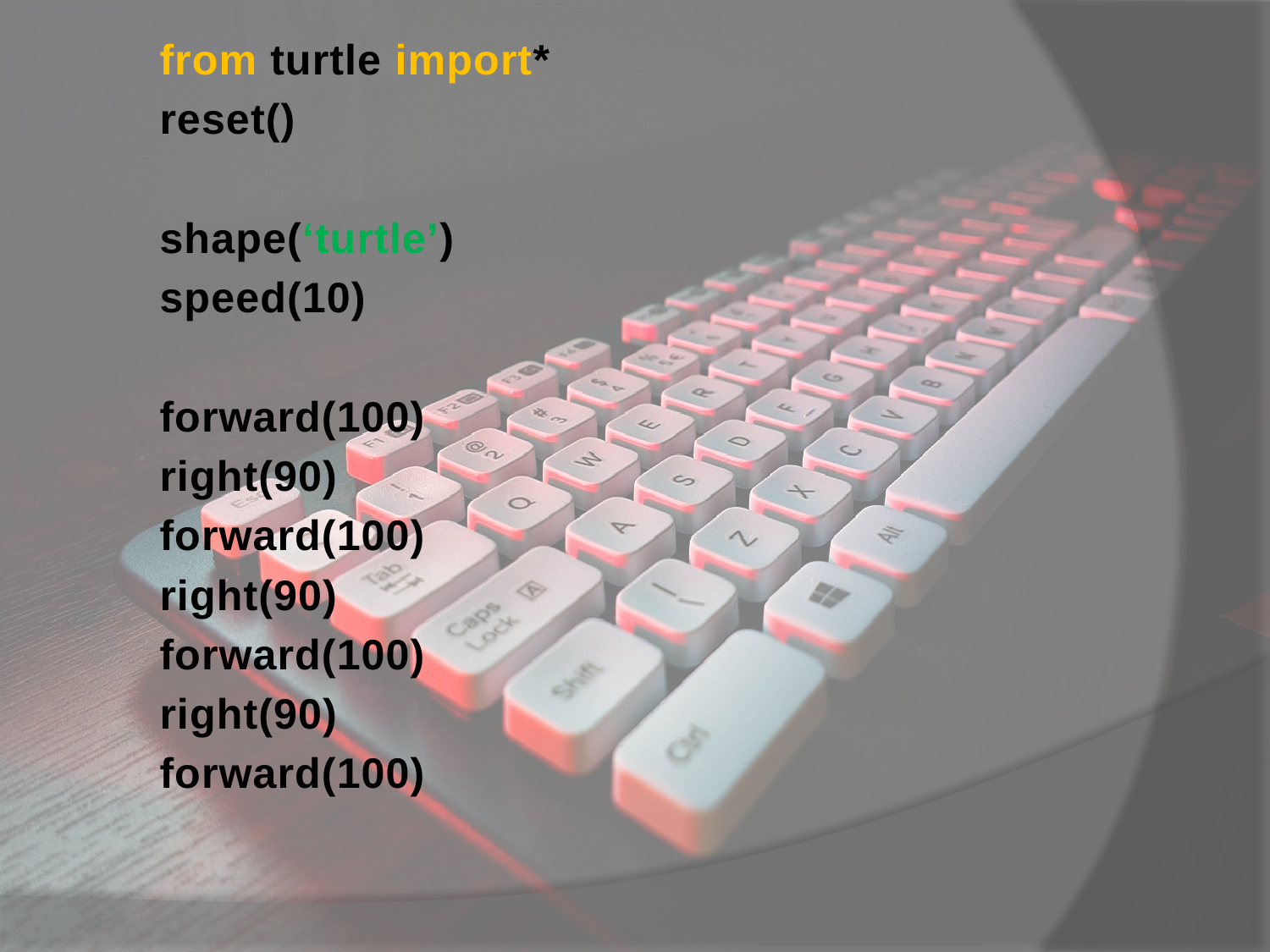

from turtle import*
reset()

shape(‘turtle’)
speed(10)

forward(100)
right(90)
forward(100)
right(90)
forward(100)
right(90)
forward(100)